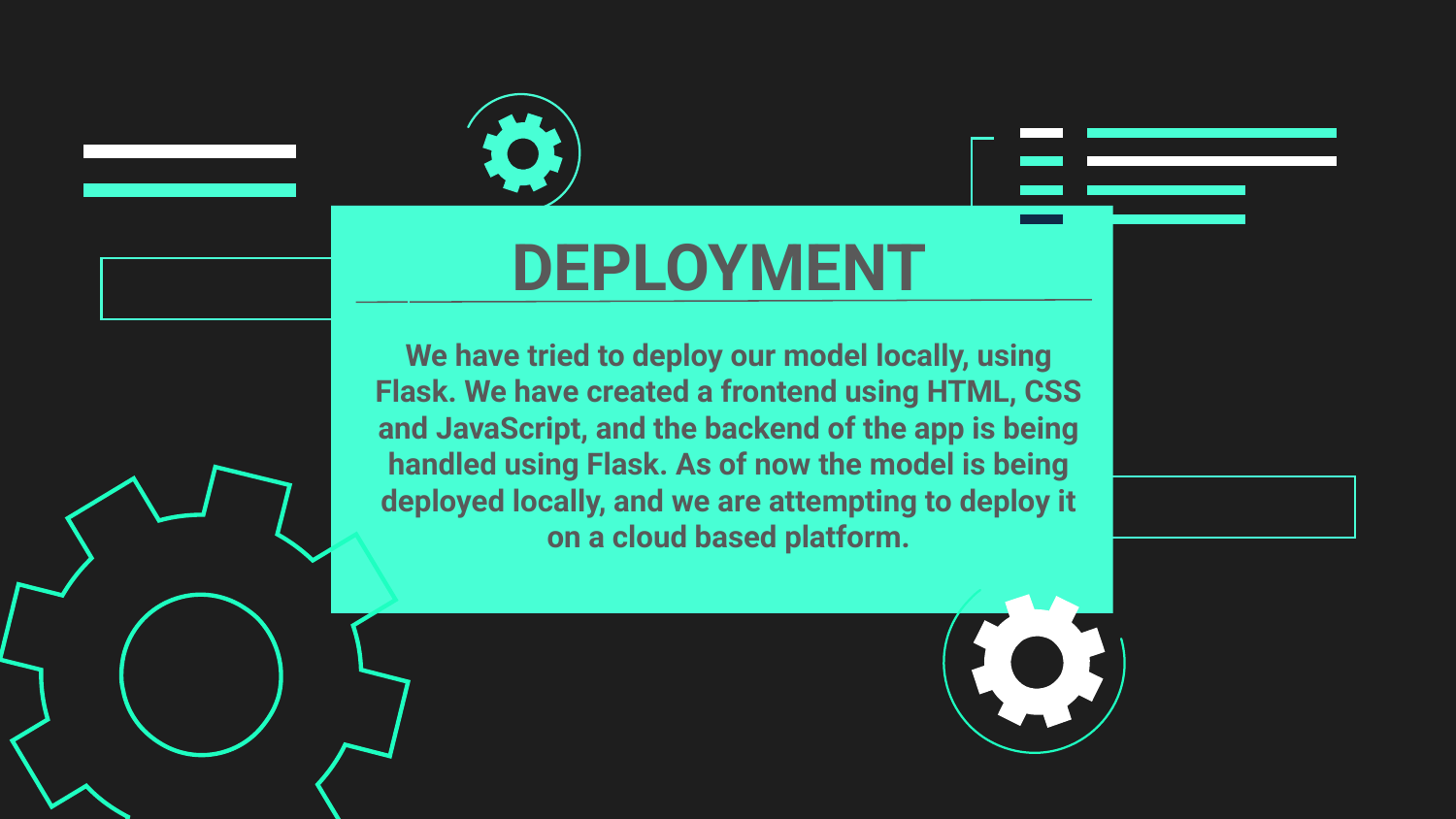

DEPLOYMENT

We have tried to deploy our model locally, using Flask. We have created a frontend using HTML, CSS and JavaScript, and the backend of the app is being handled using Flask. As of now the model is being deployed locally, and we are attempting to deploy it on a cloud based platform.